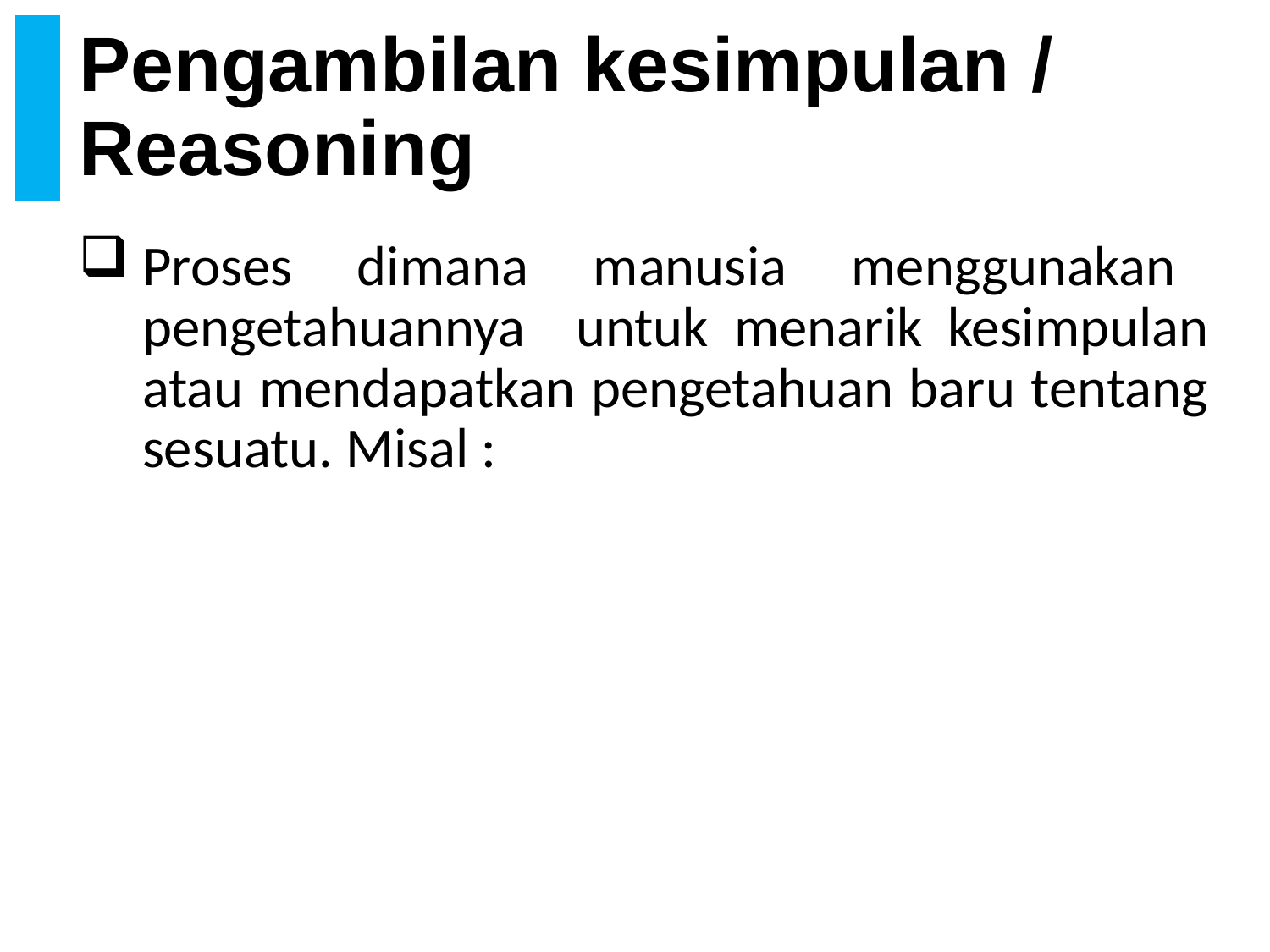

# Pengambilan kesimpulan / Reasoning
Proses  dimana  manusia  menggunakan  pengetahuannya  untuk menarik kesimpulan atau mendapatkan pengetahuan baru tentang sesuatu. Misal :